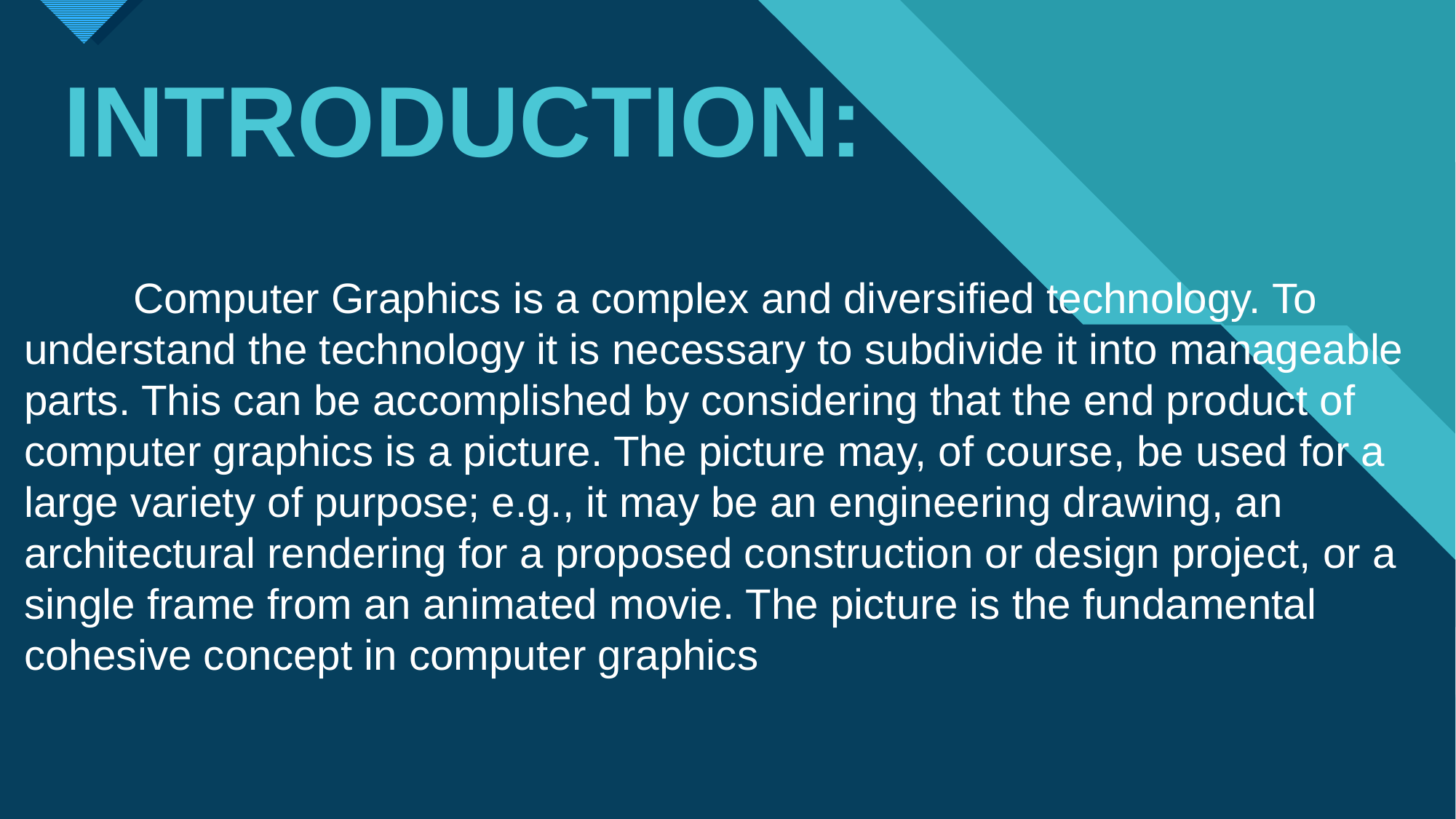

# INTRODUCTION:
 	Computer Graphics is a complex and diversified technology. To understand the technology it is necessary to subdivide it into manageable parts. This can be accomplished by considering that the end product of computer graphics is a picture. The picture may, of course, be used for a large variety of purpose; e.g., it may be an engineering drawing, an architectural rendering for a proposed construction or design project, or a single frame from an animated movie. The picture is the fundamental cohesive concept in computer graphics